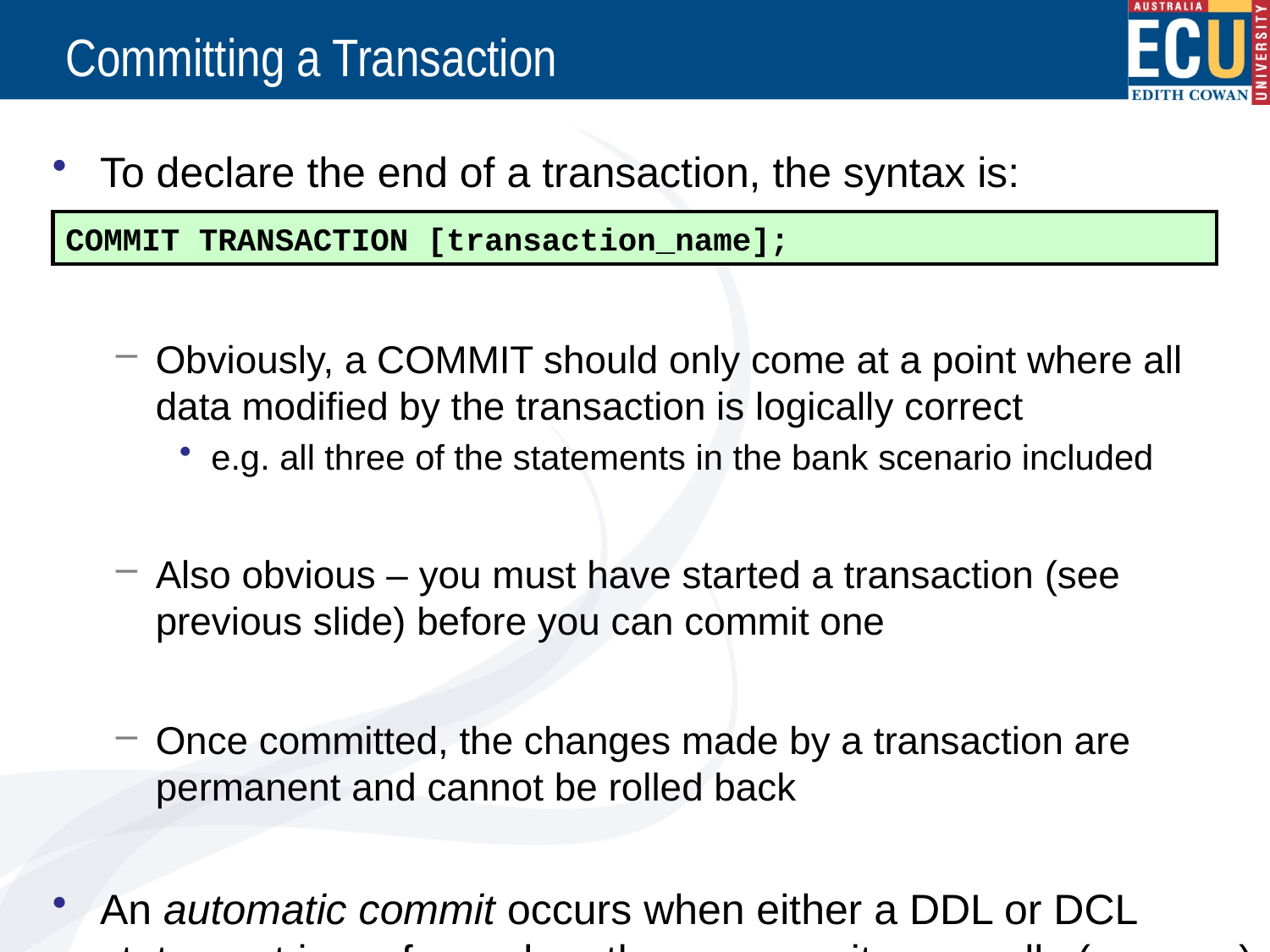

# Committing a Transaction
To declare the end of a transaction, the syntax is:

Obviously, a COMMIT should only come at a point where all data modified by the transaction is logically correct
e.g. all three of the statements in the bank scenario included

Also obvious – you must have started a transaction (see previous slide) before you can commit one

Once committed, the changes made by a transaction are permanent and cannot be rolled back

An automatic commit occurs when either a DDL or DCL statement is performed, or the server exits normally (no error)
COMMIT TRANSACTION [transaction_name];